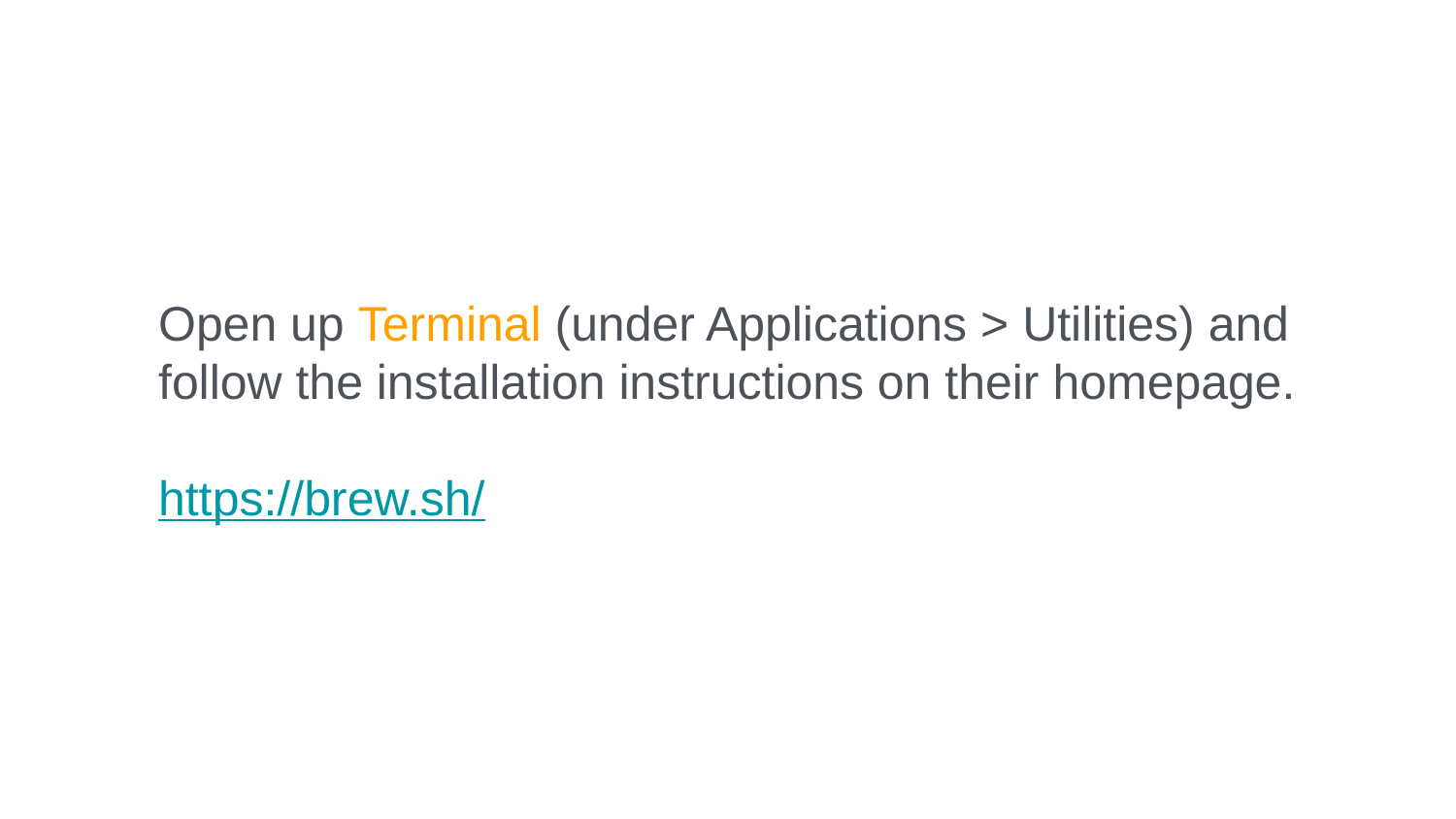

Open up Terminal (under Applications > Utilities) and follow the installation instructions on their homepage.

https://brew.sh/